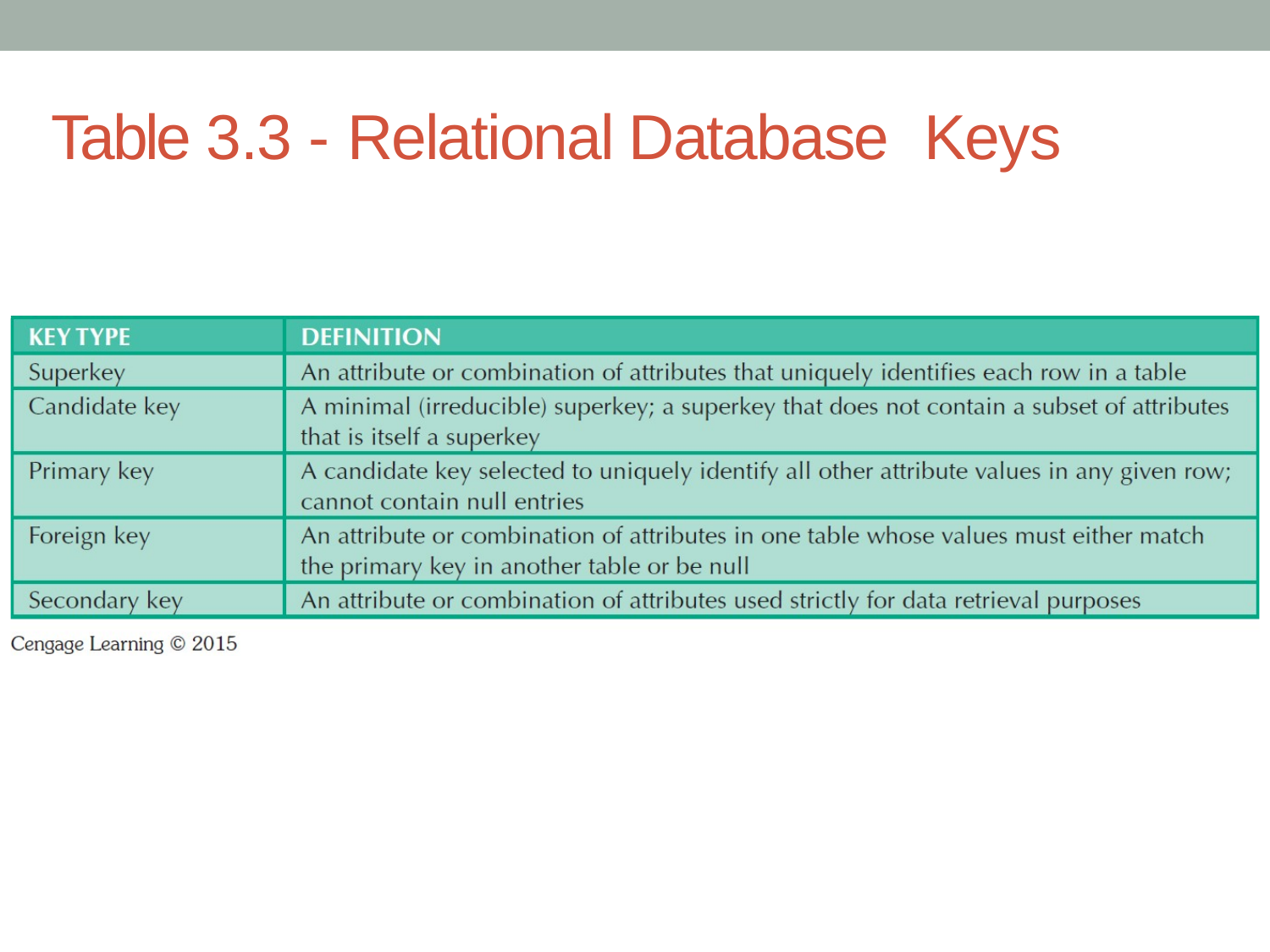

# Table 3.3 - Relational Database  Keys